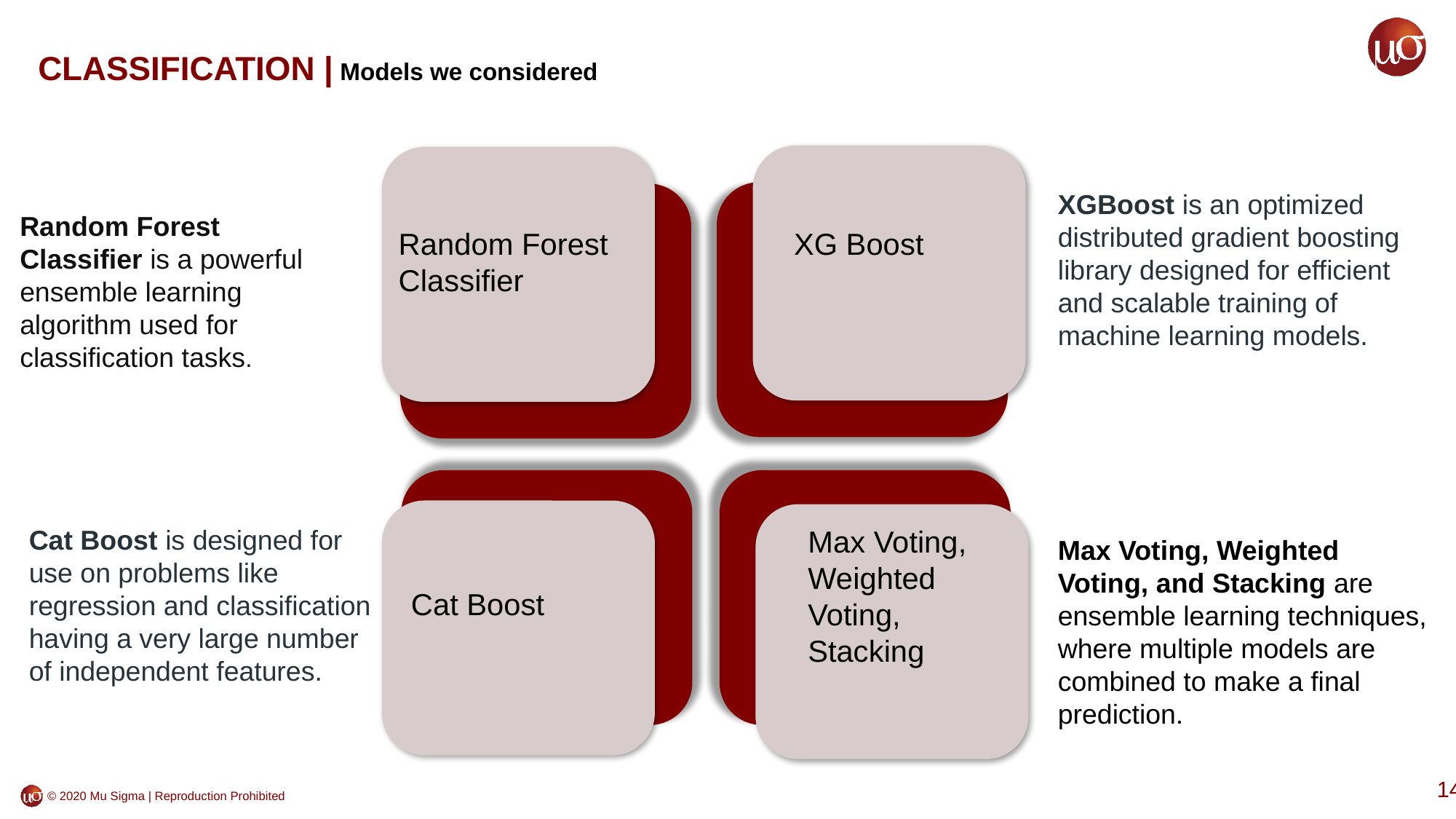

CLASSIFICATION | Models we considered

XGBoost is an optimized distributed gradient boosting library designed for efficient and scalable training of machine learning models.
Random Forest Classifier is a powerful ensemble learning algorithm used for classification tasks.
XG Boost
Random Forest Classifier

Cat Boost is designed for use on problems like regression and classification having a very large number of independent features.

Max Voting, Weighted Voting,
Stacking
Max Voting, Weighted Voting, and Stacking are ensemble learning techniques, where multiple models are combined to make a final prediction.
Cat Boost